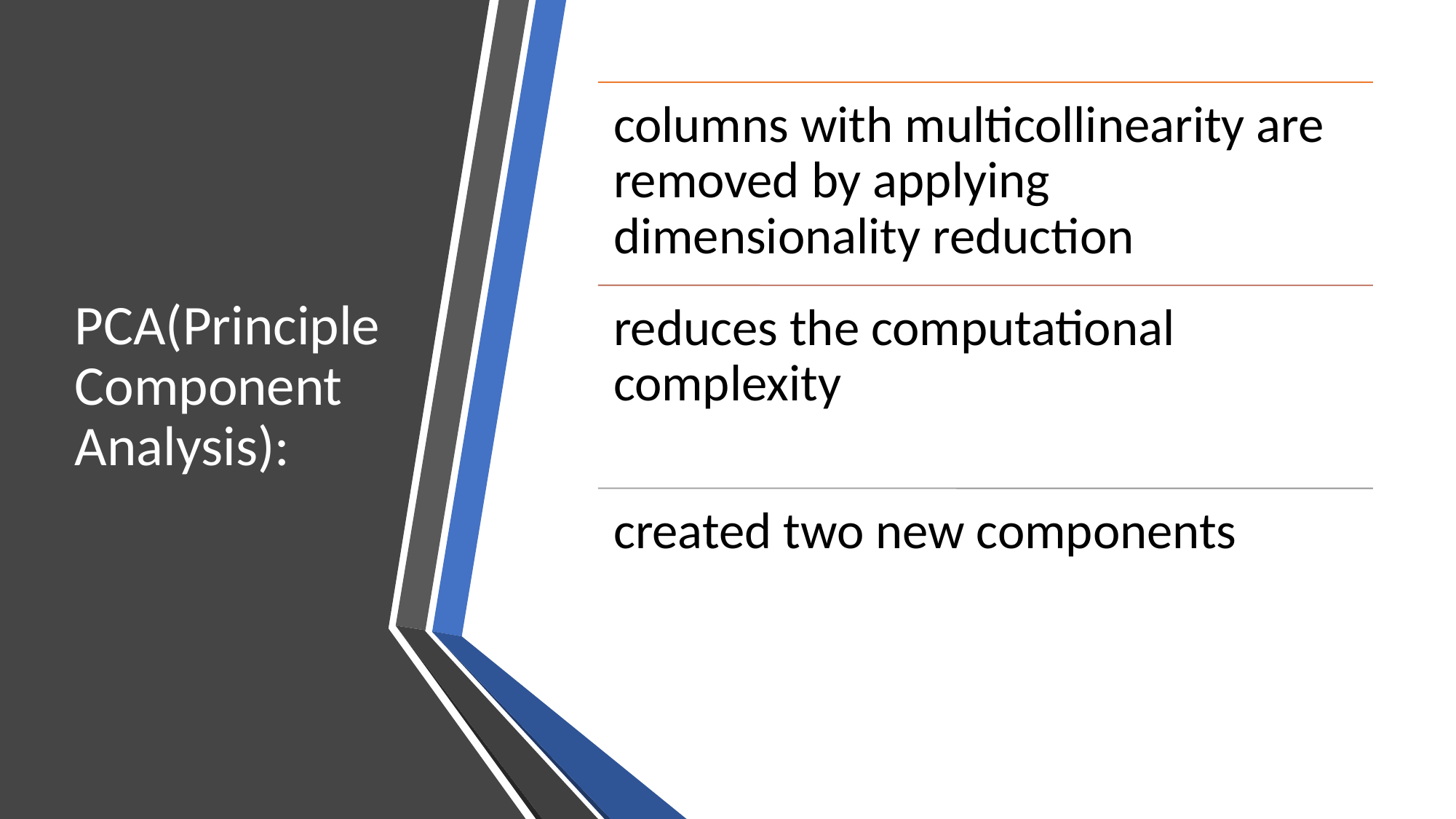

# PCA(Principle Component Analysis):
columns with multicollinearity are removed by applying dimensionality reduction
reduces the computational complexity
created two new components